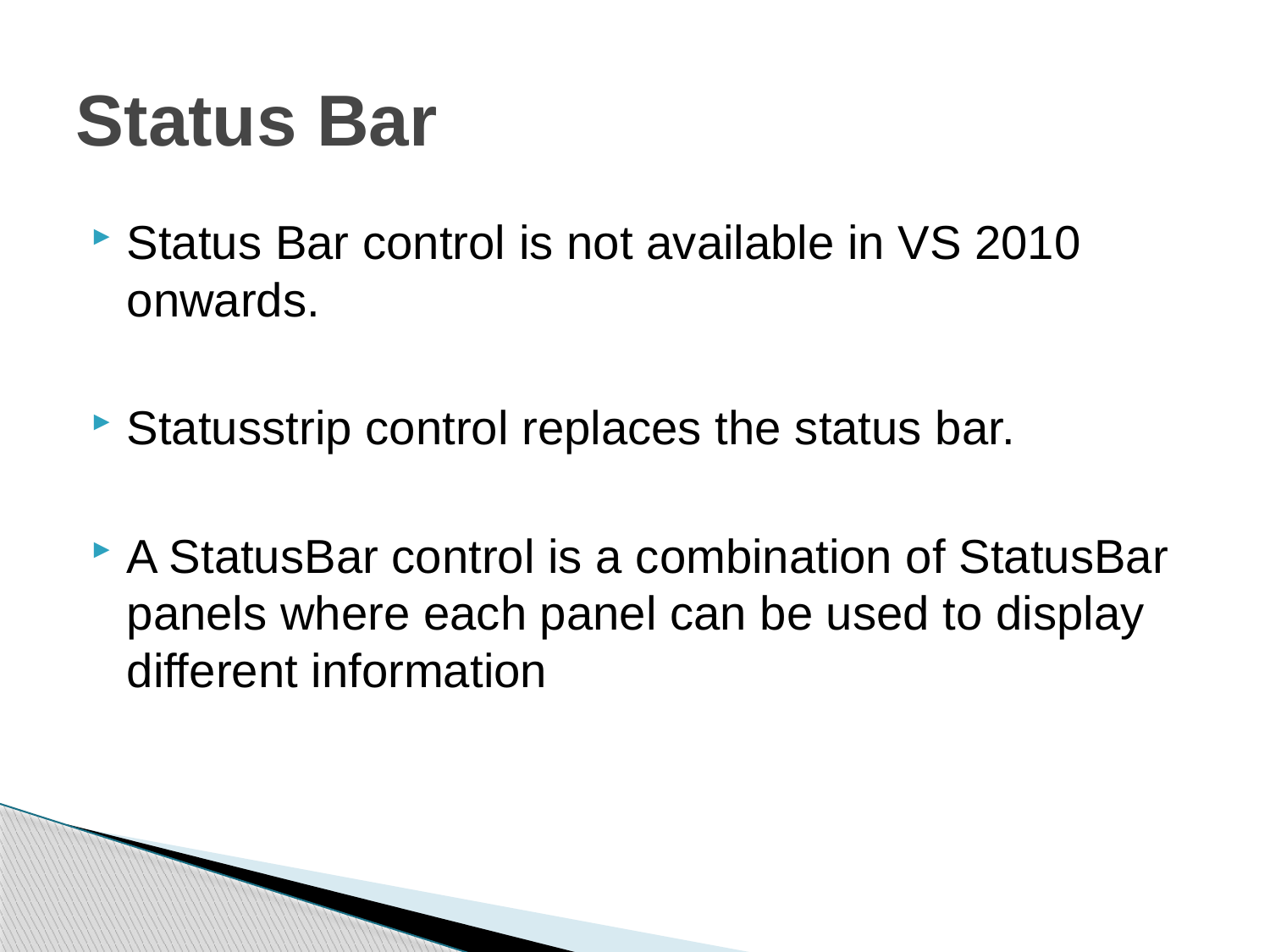

# Status Bar
Status Bar control is not available in VS 2010 onwards.

Statusstrip control replaces the status bar.

A StatusBar control is a combination of StatusBar panels where each panel can be used to display different information